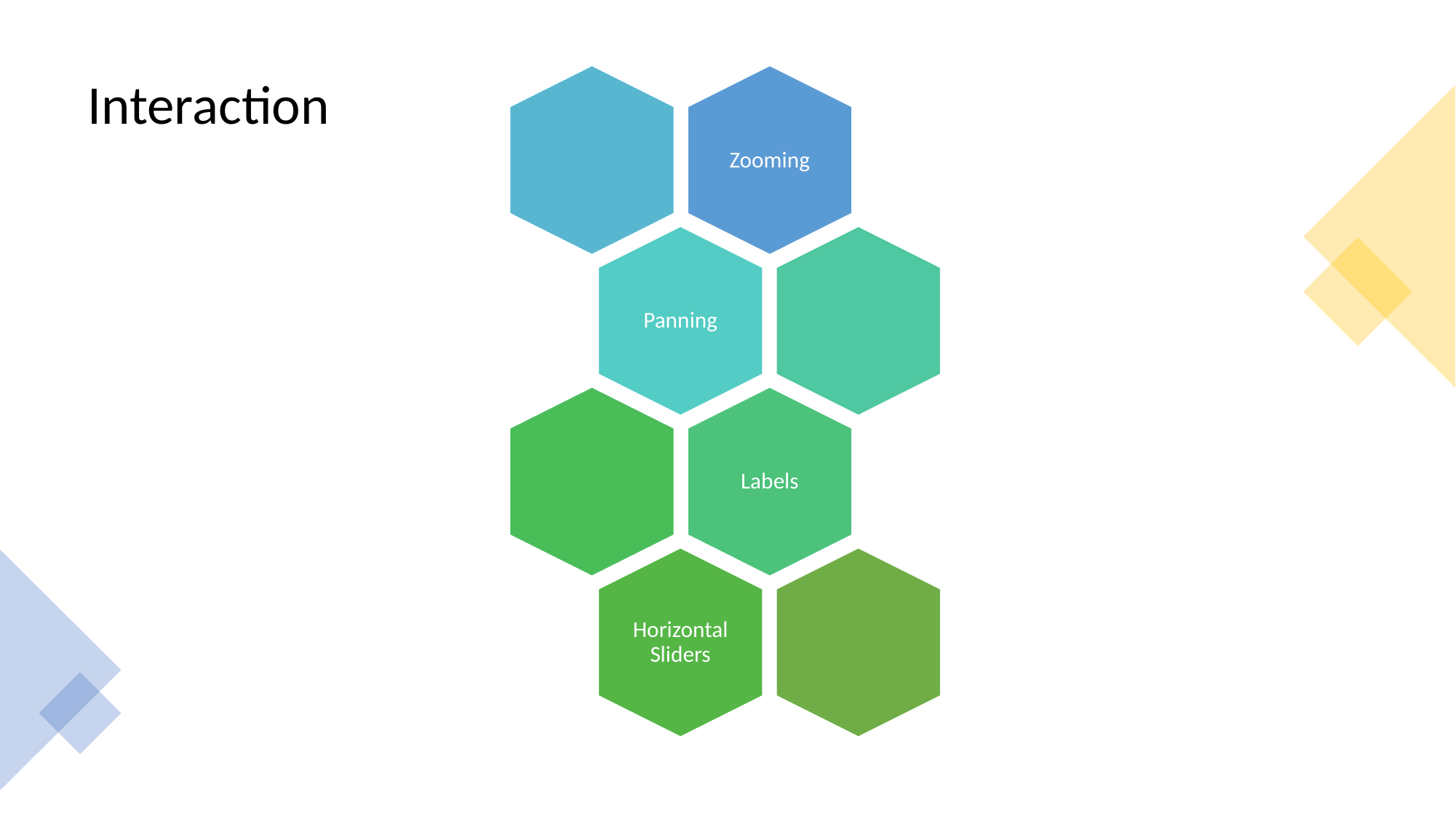

# Interaction
Zooming

Panning

Labels

Horizontal Sliders